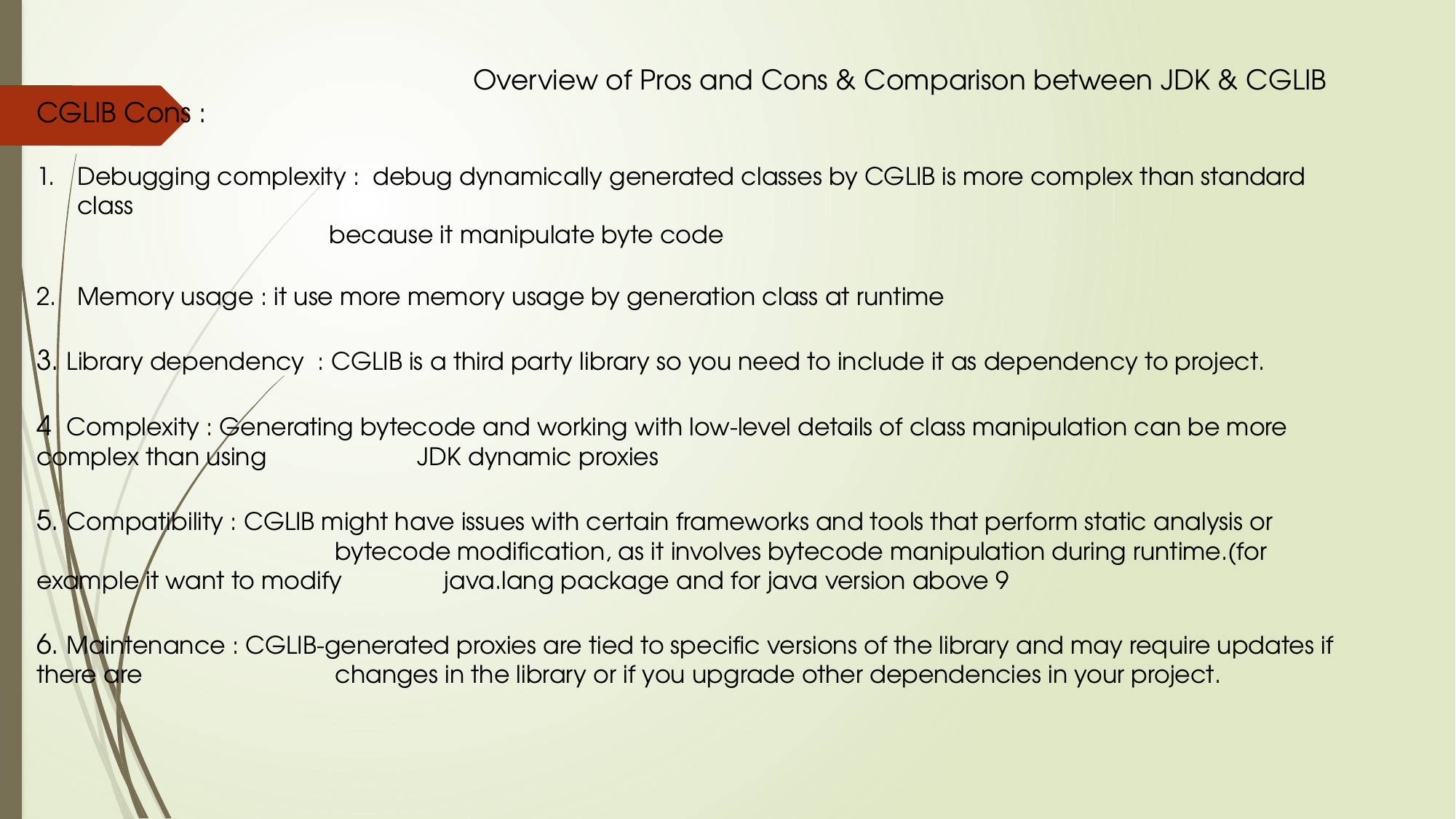

Overview of Pros and Cons & Comparison between JDK & CGLIB
CGLIB Cons :

Debugging complexity :  debug dynamically generated classes by CGLIB is more complex than standard class
   because it manipulate byte code

Memory usage : it use more memory usage by generation class at runtime

3. Library dependency  : CGLIB is a third party library so you need to include it as dependency to project.

4  Complexity : Generating bytecode and working with low-level details of class manipulation can be more complex than using 	        JDK dynamic proxies

5. Compatibility : CGLIB might have issues with certain frameworks and tools that perform static analysis or 	             	            bytecode modification, as it involves bytecode manipulation during runtime.(for example it want to modify   	            java.lang package and for java version above 9

6. Maintenance : CGLIB-generated proxies are tied to specific versions of the library and may require updates if there are 	            changes in the library or if you upgrade other dependencies in your project.